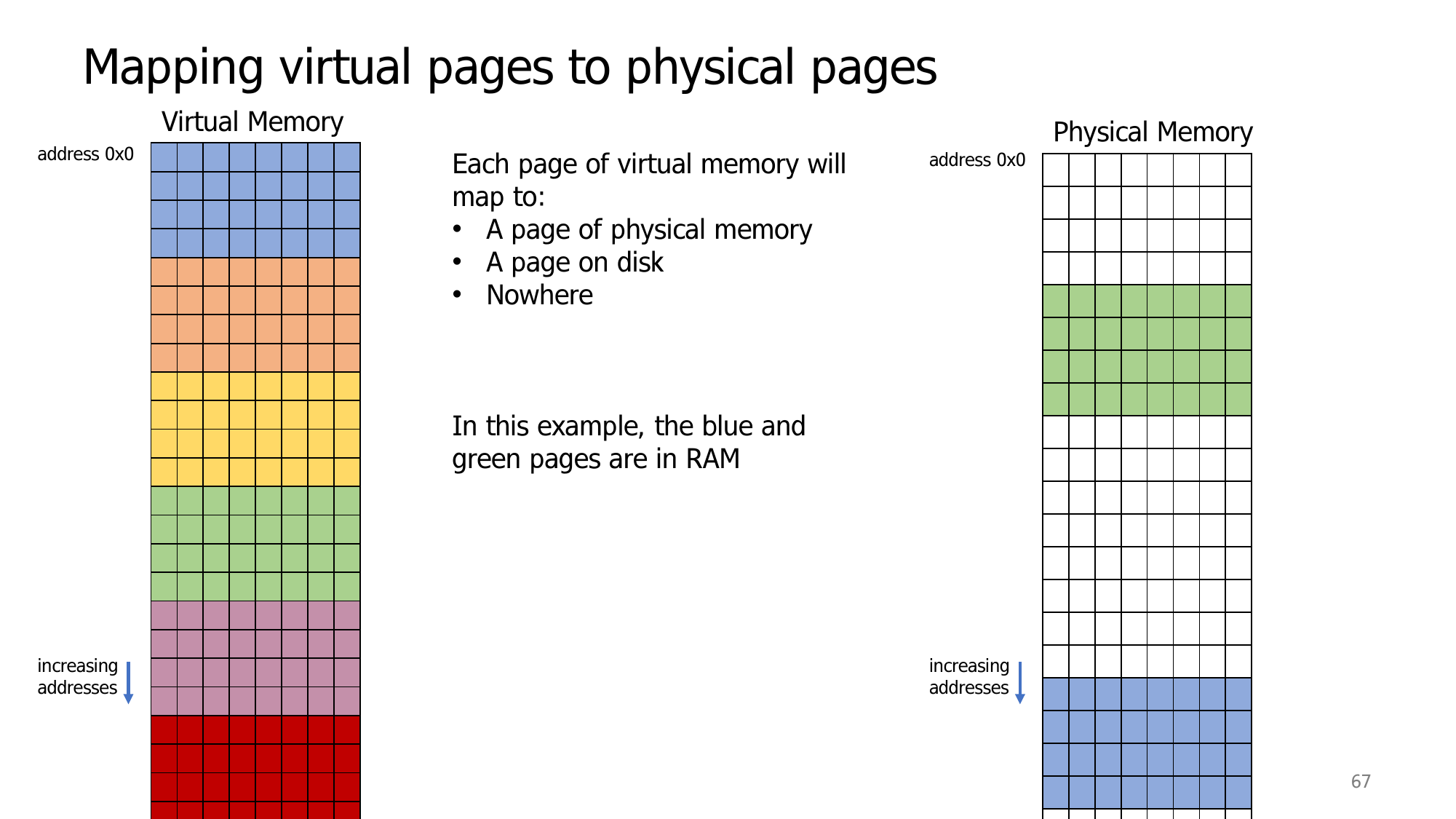

# Mapping virtual pages to physical pages
Virtual Memory
Physical Memory
address 0x0
Each page of virtual memory will map to:
A page of physical memory
A page on disk
Nowhere

In this example, the blue and green pages are in RAM
address 0x0
|  |  |  |  |  |  |  |  |
| --- | --- | --- | --- | --- | --- | --- | --- |
|  |  |  |  |  |  |  |  |
|  |  |  |  |  |  |  |  |
|  |  |  |  |  |  |  |  |
|  |  |  |  |  |  |  |  |
|  |  |  |  |  |  |  |  |
|  |  |  |  |  |  |  |  |
|  |  |  |  |  |  |  |  |
|  |  |  |  |  |  |  |  |
|  |  |  |  |  |  |  |  |
|  |  |  |  |  |  |  |  |
|  |  |  |  |  |  |  |  |
|  |  |  |  |  |  |  |  |
|  |  |  |  |  |  |  |  |
|  |  |  |  |  |  |  |  |
|  |  |  |  |  |  |  |  |
|  |  |  |  |  |  |  |  |
|  |  |  |  |  |  |  |  |
|  |  |  |  |  |  |  |  |
|  |  |  |  |  |  |  |  |
|  |  |  |  |  |  |  |  |
|  |  |  |  |  |  |  |  |
|  |  |  |  |  |  |  |  |
|  |  |  |  |  |  |  |  |
|  |  |  |  |  |  |  |  |
| --- | --- | --- | --- | --- | --- | --- | --- |
|  |  |  |  |  |  |  |  |
|  |  |  |  |  |  |  |  |
|  |  |  |  |  |  |  |  |
|  |  |  |  |  |  |  |  |
|  |  |  |  |  |  |  |  |
|  |  |  |  |  |  |  |  |
|  |  |  |  |  |  |  |  |
|  |  |  |  |  |  |  |  |
|  |  |  |  |  |  |  |  |
|  |  |  |  |  |  |  |  |
|  |  |  |  |  |  |  |  |
|  |  |  |  |  |  |  |  |
|  |  |  |  |  |  |  |  |
|  |  |  |  |  |  |  |  |
|  |  |  |  |  |  |  |  |
|  |  |  |  |  |  |  |  |
|  |  |  |  |  |  |  |  |
|  |  |  |  |  |  |  |  |
|  |  |  |  |  |  |  |  |
|  |  |  |  |  |  |  |  |
|  |  |  |  |  |  |  |  |
|  |  |  |  |  |  |  |  |
|  |  |  |  |  |  |  |  |
increasing addresses
increasing addresses
67